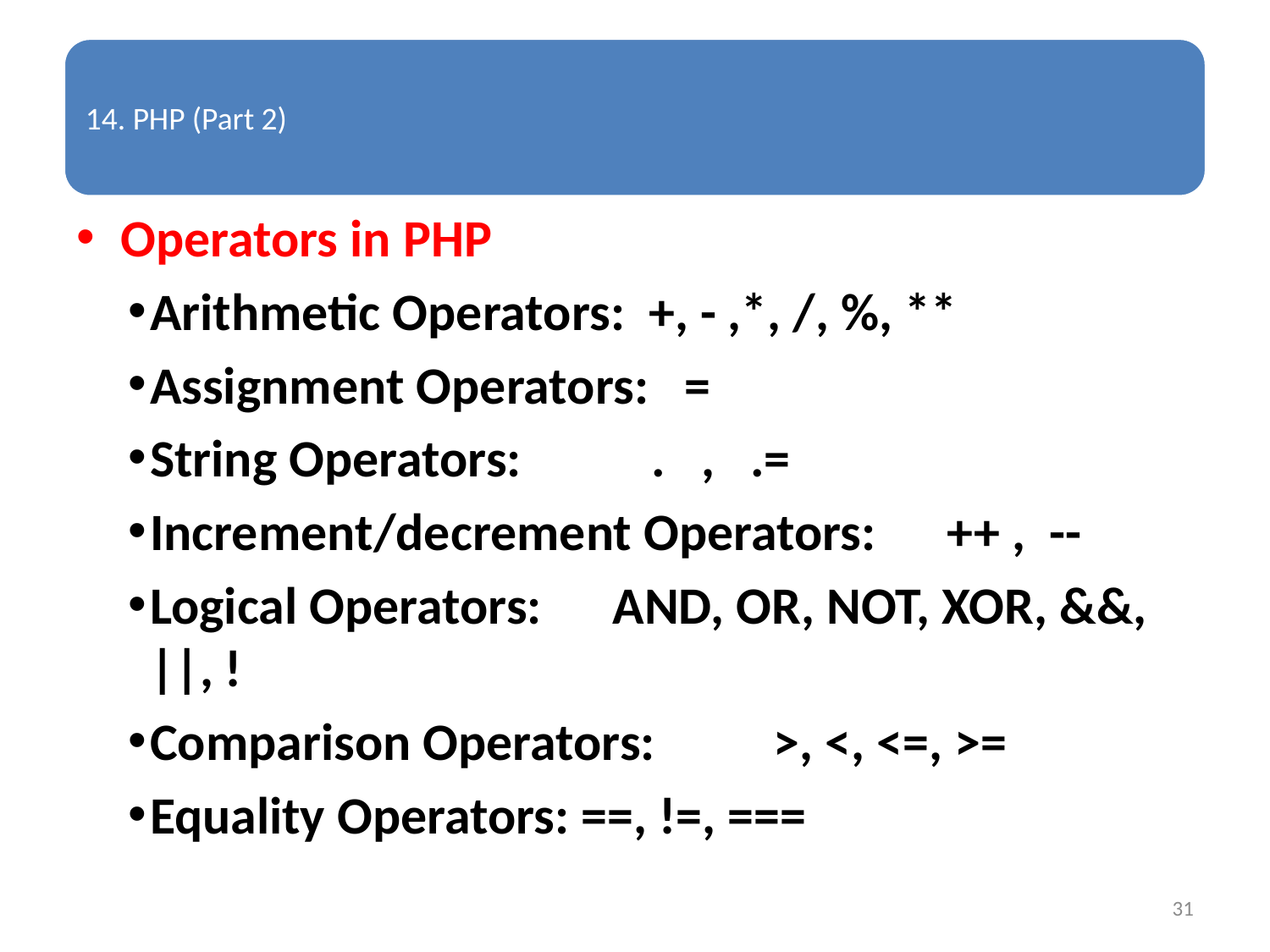

14. PHP (Part 2)
Operators in PHP
Arithmetic Operators:  +, - ,*, /, %, **
Assignment Operators:   =
String Operators:           .   ,   .=
Increment/decrement Operators:      ++ ,  --
Logical Operators:      AND, OR, NOT, XOR, &&, ||, !
Comparison Operators:          >, <, <=, >=
Equality Operators: ==, !=, ===

31